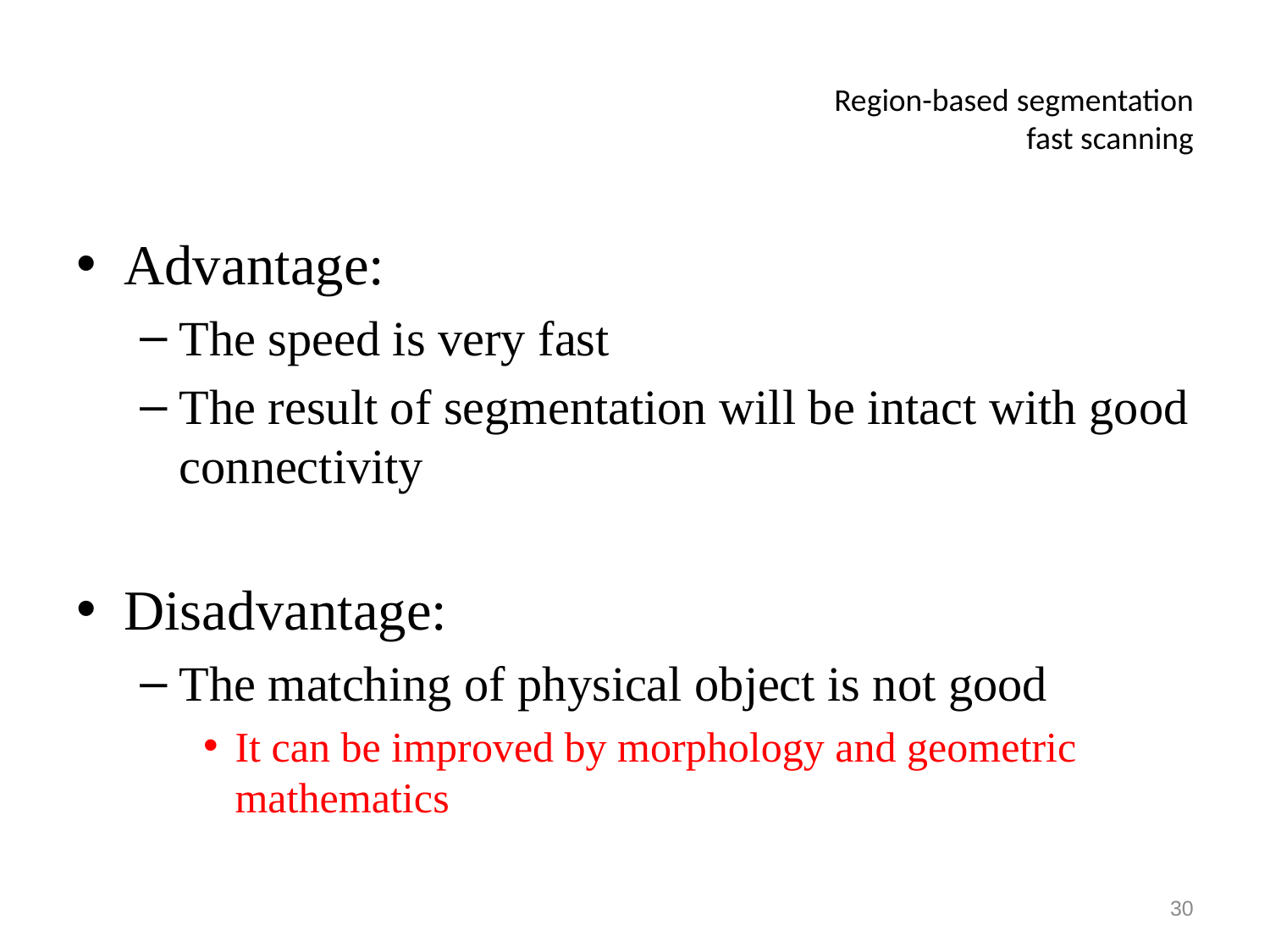

# Region-based segmentation fast scanning
Advantage:
The speed is very fast
The result of segmentation will be intact with good connectivity

Disadvantage:
The matching of physical object is not good
It can be improved by morphology and geometric mathematics

30